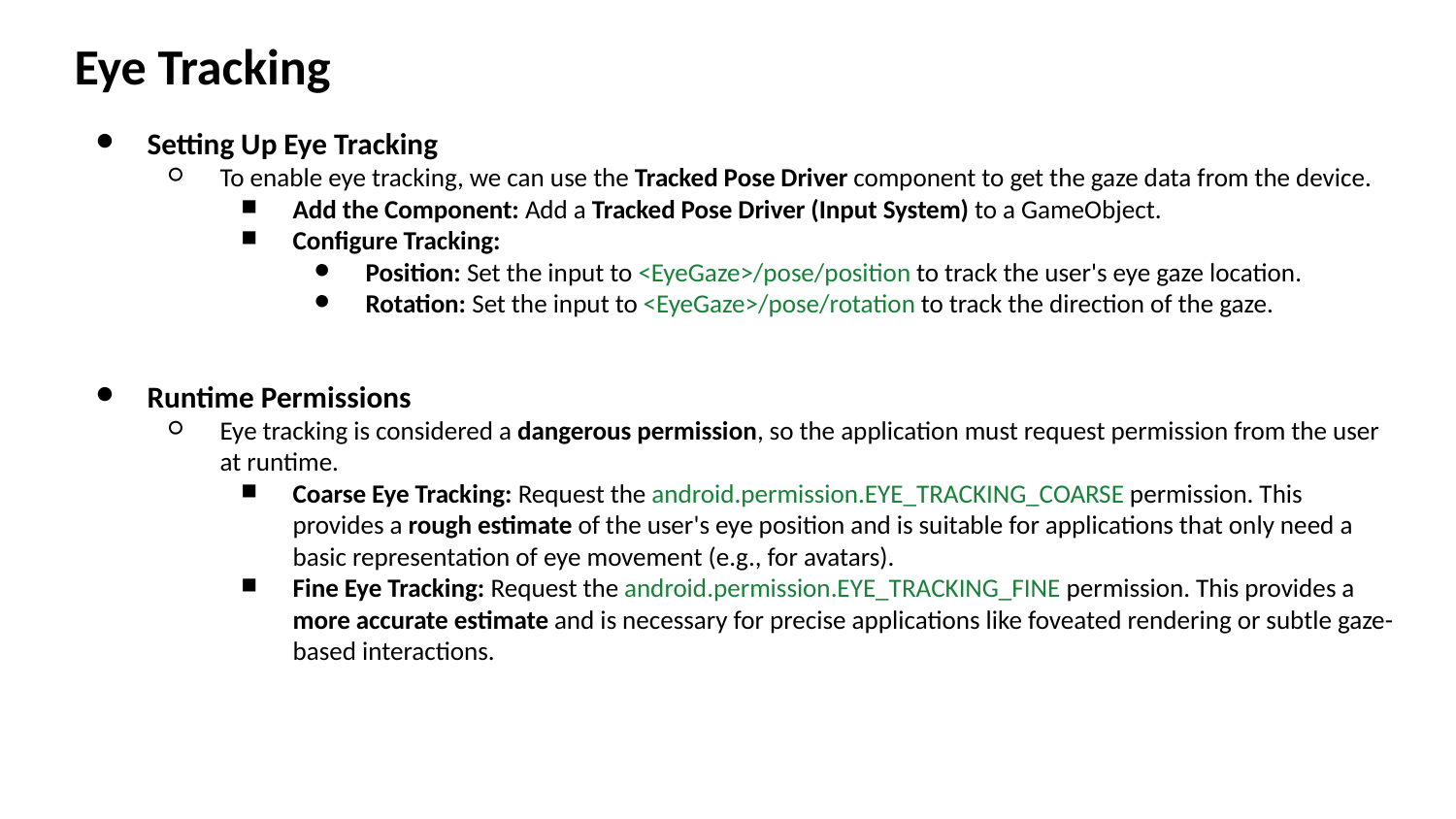

Eye Tracking
Setting Up Eye Tracking
To enable eye tracking, we can use the Tracked Pose Driver component to get the gaze data from the device.
Add the Component: Add a Tracked Pose Driver (Input System) to a GameObject.
Configure Tracking:
Position: Set the input to <EyeGaze>/pose/position to track the user's eye gaze location.
Rotation: Set the input to <EyeGaze>/pose/rotation to track the direction of the gaze.

Runtime Permissions
Eye tracking is considered a dangerous permission, so the application must request permission from the user at runtime.
Coarse Eye Tracking: Request the android.permission.EYE_TRACKING_COARSE permission. This provides a rough estimate of the user's eye position and is suitable for applications that only need a basic representation of eye movement (e.g., for avatars).
Fine Eye Tracking: Request the android.permission.EYE_TRACKING_FINE permission. This provides a more accurate estimate and is necessary for precise applications like foveated rendering or subtle gaze-based interactions.